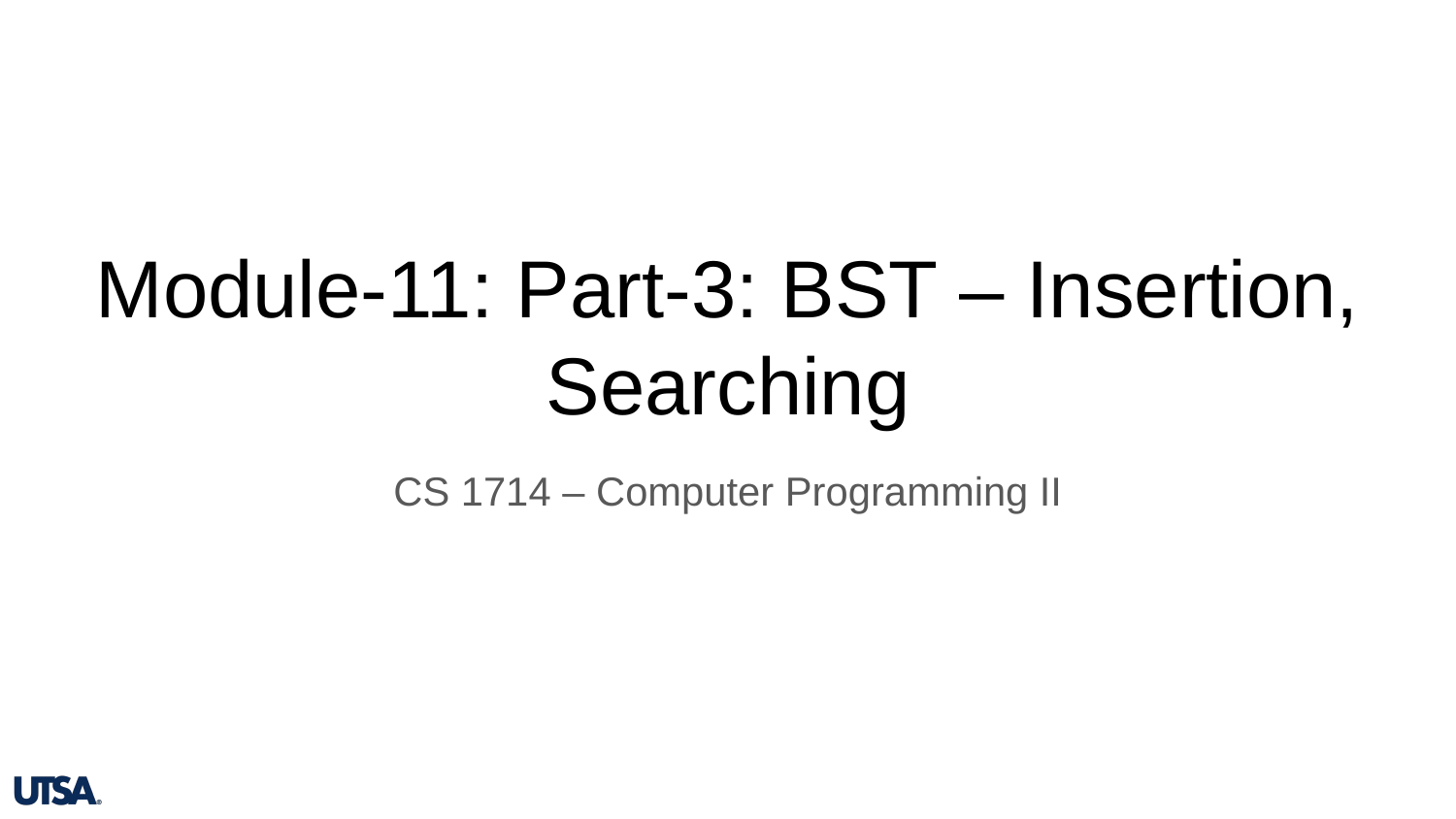

# Module-11: Part-3: BST – Insertion, Searching
CS 1714 – Computer Programming II